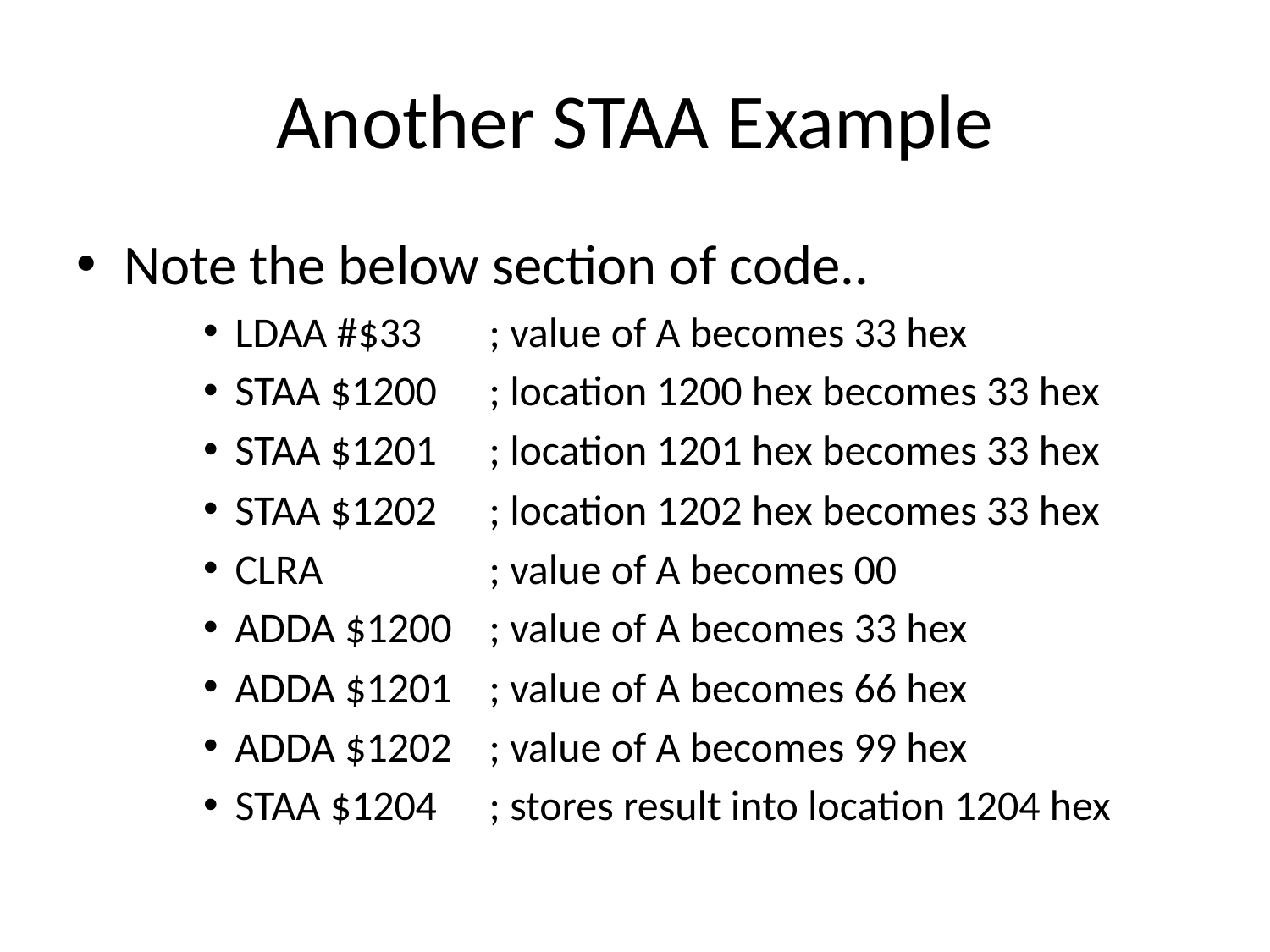

# Another STAA Example
Note the below section of code..
LDAA #$33	; value of A becomes 33 hex
STAA $1200	; location 1200 hex becomes 33 hex
STAA $1201	; location 1201 hex becomes 33 hex
STAA $1202	; location 1202 hex becomes 33 hex
CLRA		; value of A becomes 00
ADDA $1200	; value of A becomes 33 hex
ADDA $1201	; value of A becomes 66 hex
ADDA $1202	; value of A becomes 99 hex
STAA $1204	; stores result into location 1204 hex